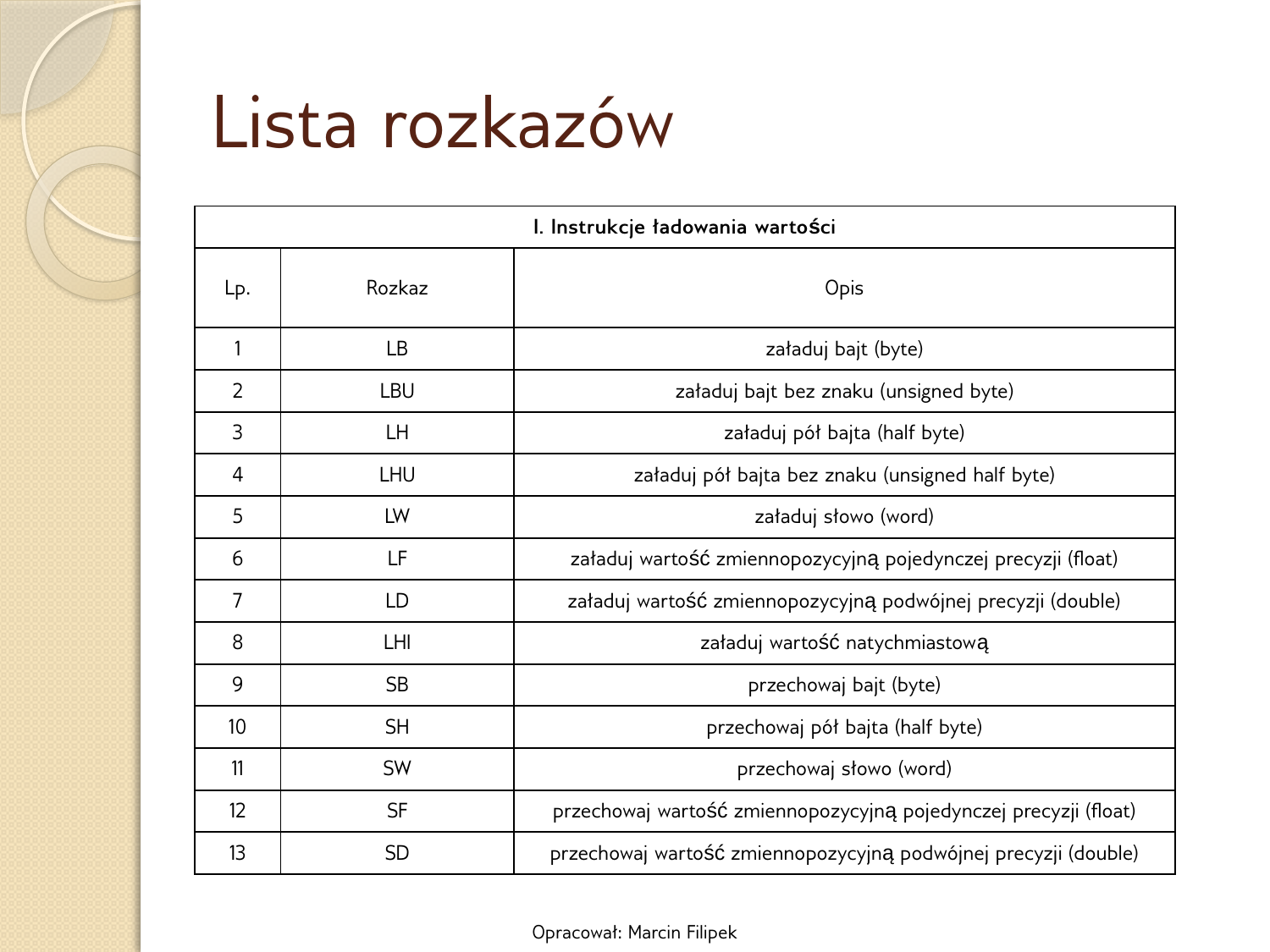

# Lista rozkazów
| I. Instrukcje ładowania wartości |  |  |
| --- | --- | --- |
| Lp. | Rozkaz | Opis |
| 1 | LB | załaduj bajt (byte) |
| 2 | LBU | załaduj bajt bez znaku (unsigned byte) |
| 3 | LH | załaduj pół bajta (half byte) |
| 4 | LHU | załaduj pół bajta bez znaku (unsigned half byte) |
| 5 | LW | załaduj słowo (word) |
| 6 | LF | załaduj wartość zmiennopozycyjną pojedynczej precyzji (float) |
| 7 | LD | załaduj wartość zmiennopozycyjną podwójnej precyzji (double) |
| 8 | LHI | załaduj wartość natychmiastową |
| 9 | SB | przechowaj bajt (byte) |
| 10 | SH | przechowaj pół bajta (half byte) |
| 11 | SW | przechowaj słowo (word) |
| 12 | SF | przechowaj wartość zmiennopozycyjną pojedynczej precyzji (float) |
| 13 | SD | przechowaj wartość zmiennopozycyjną podwójnej precyzji (double) |

Opracował: Marcin Filipek